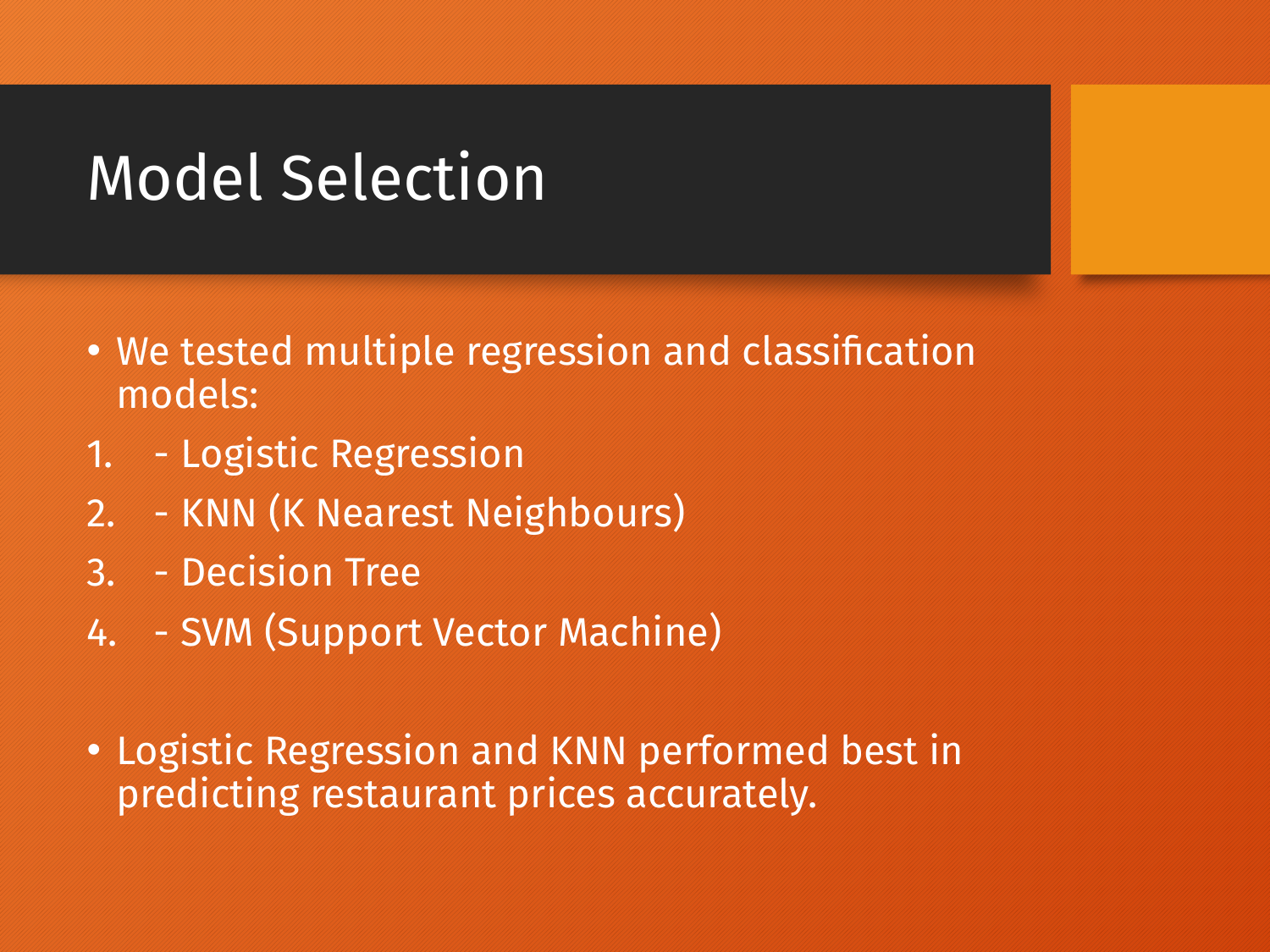

# Model Selection
We tested multiple regression and classification models:
- Logistic Regression
- KNN (K Nearest Neighbours)
- Decision Tree
- SVM (Support Vector Machine)

Logistic Regression and KNN performed best in predicting restaurant prices accurately.